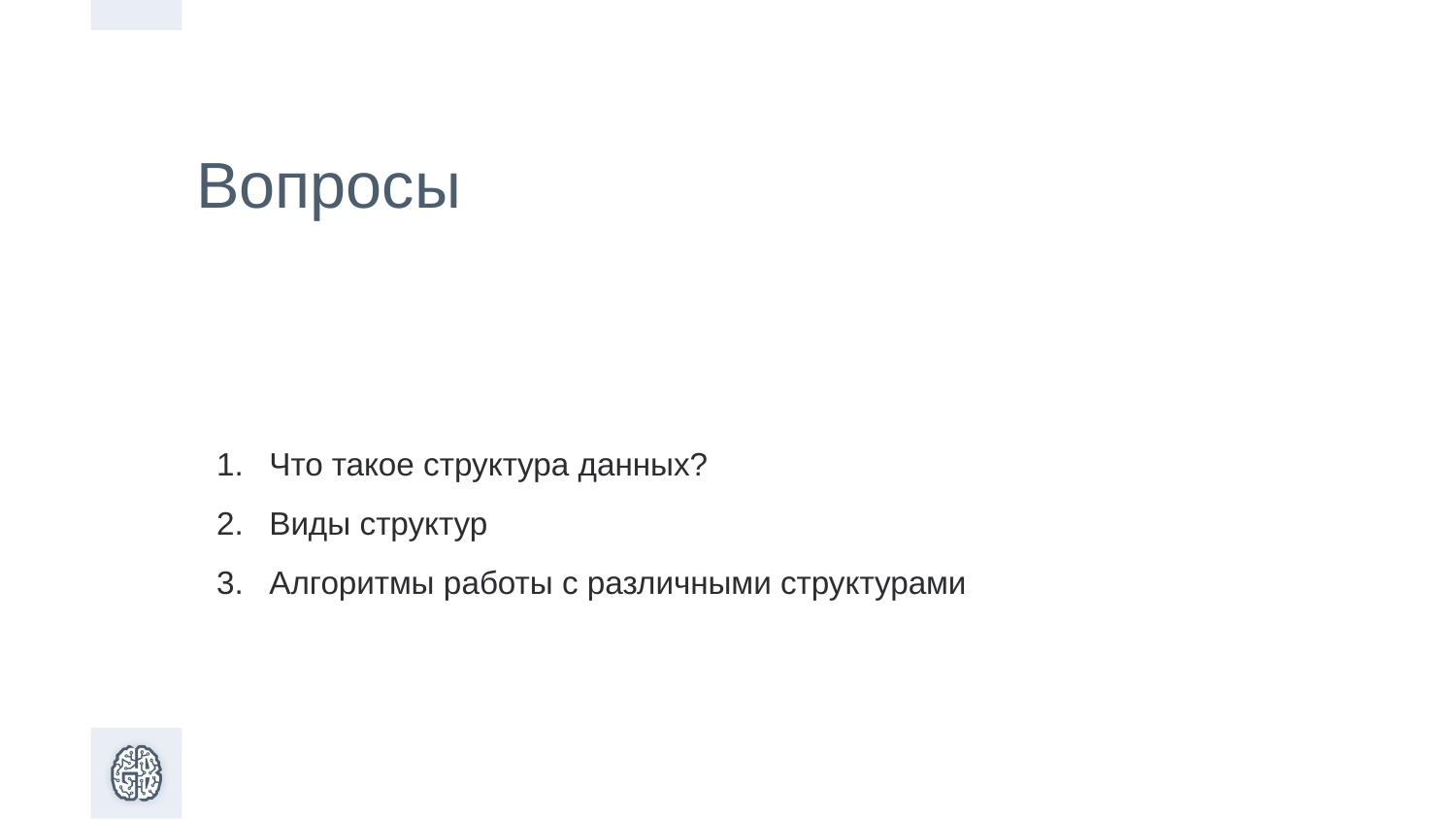

Вопросы
Что такое структура данных?
Виды структур
Алгоритмы работы с различными структурами